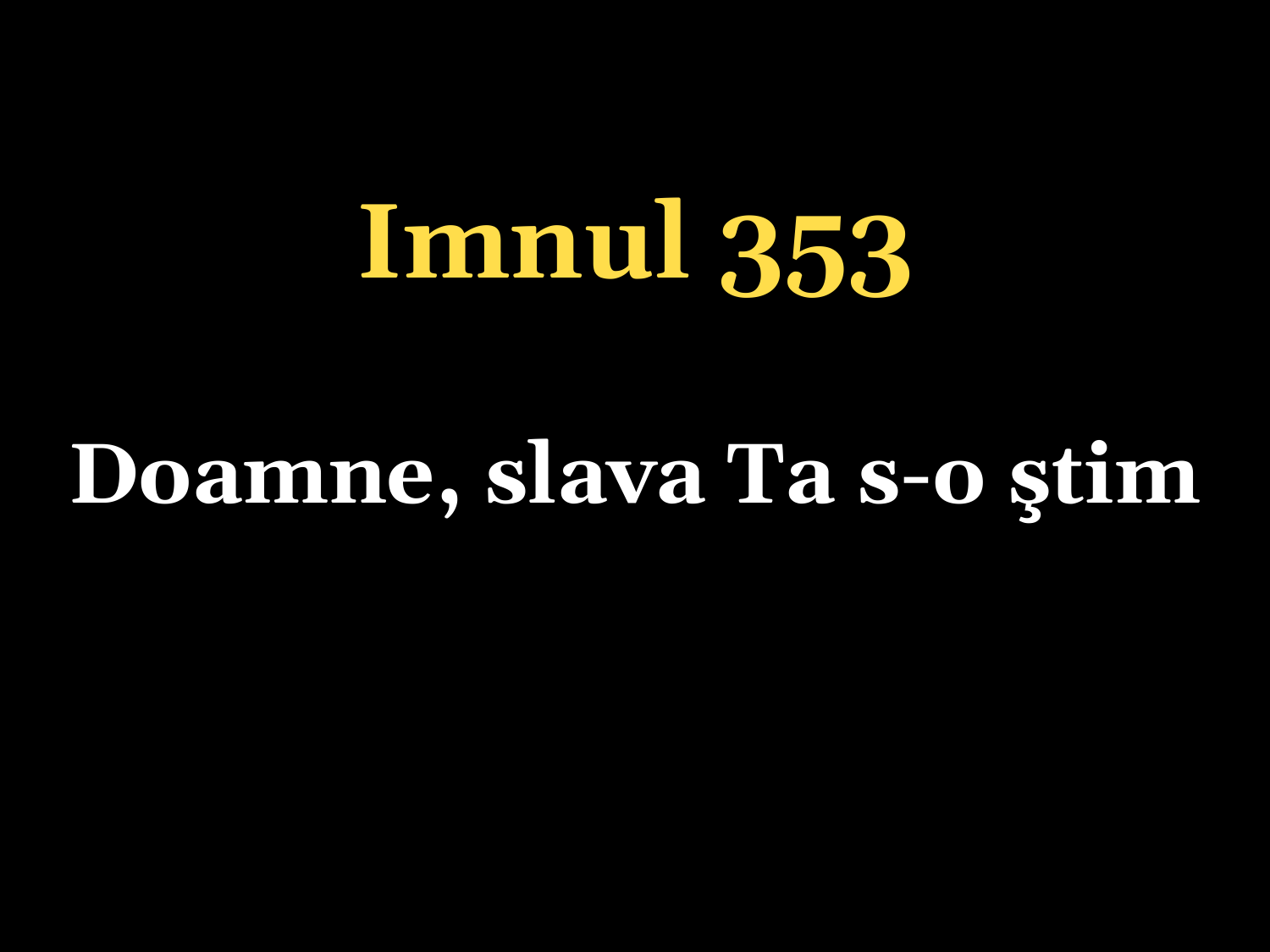

Imnul 353

Doamne, slava Ta s-o ştim
131/920